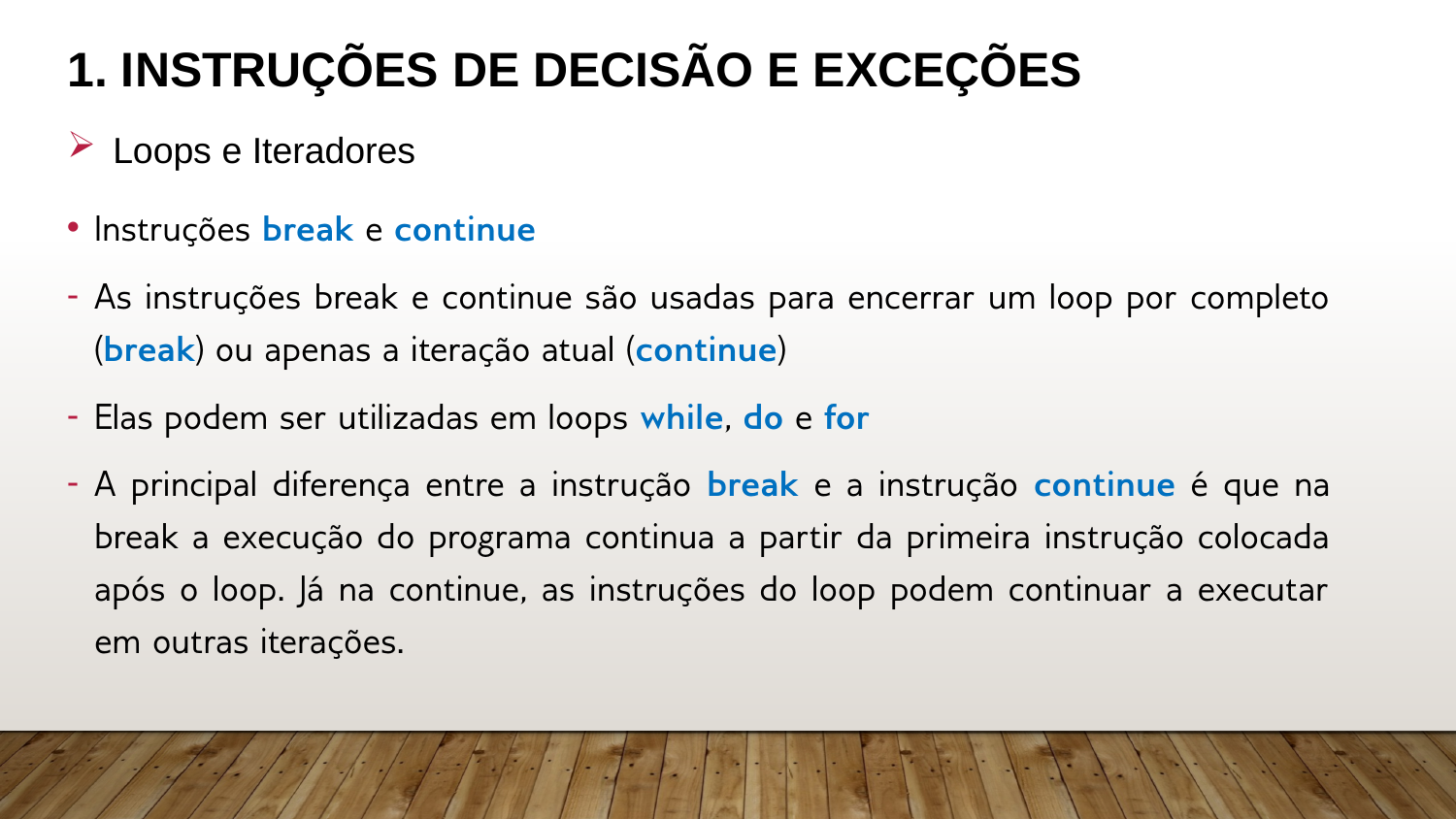

# 1. Instruções de Decisão e Exceções
Loops e Iteradores
Instruções break e continue
As instruções break e continue são usadas para encerrar um loop por completo (break) ou apenas a iteração atual (continue)
Elas podem ser utilizadas em loops while, do e for
A principal diferença entre a instrução break e a instrução continue é que na break a execução do programa continua a partir da primeira instrução colocada após o loop. Já na continue, as instruções do loop podem continuar a executar em outras iterações.